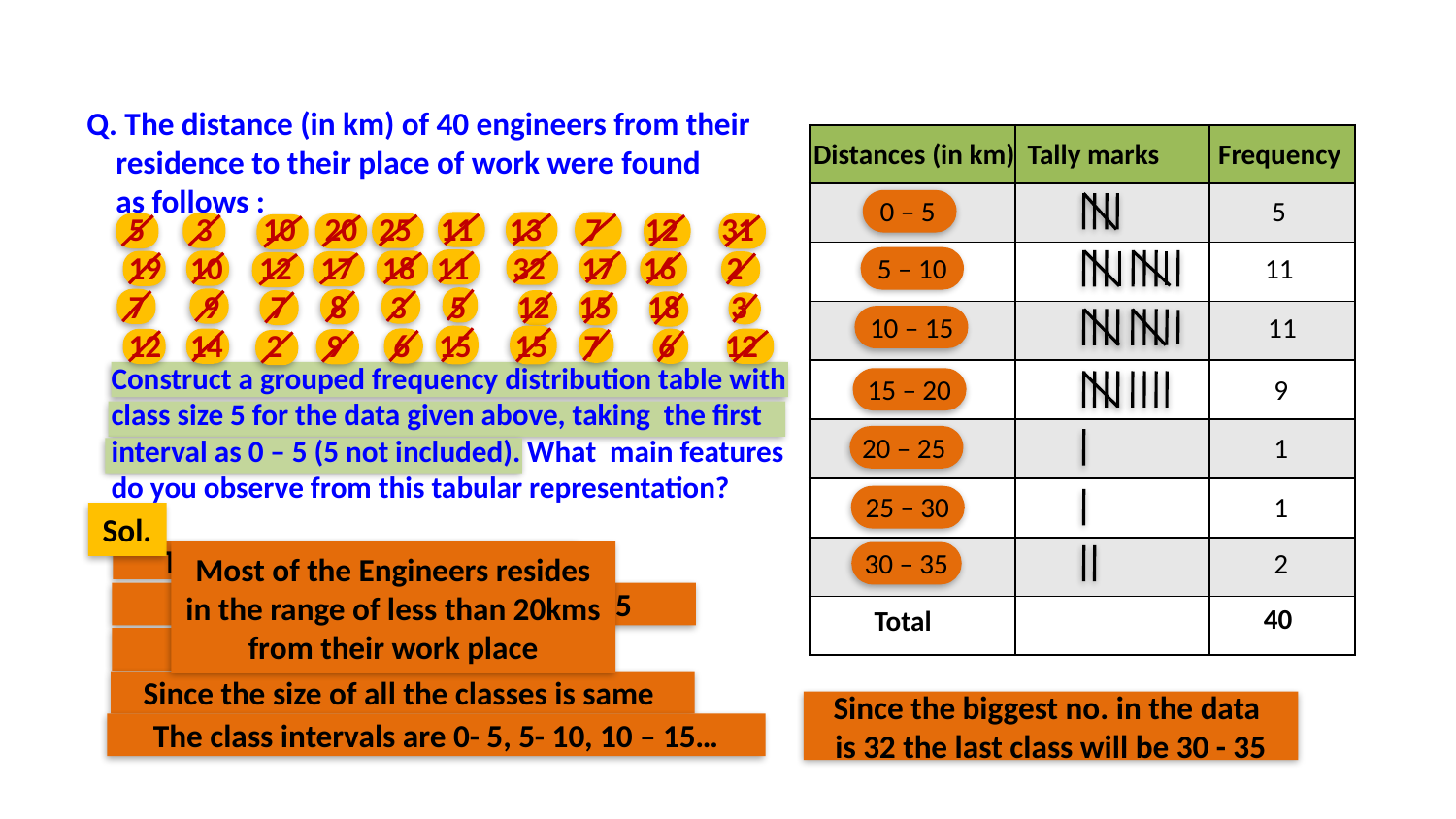

Q. The distance (in km) of 40 engineers from their
    residence to their place of work were found
    as follows :
|  |  |  |
| --- | --- | --- |
|  |  |  |
|  |  |  |
|  |  |  |
|  |  |  |
|  |  |  |
|  |  |  |
|  |  |  |
|  |  |  |
Frequency
Distances (in km)
Tally marks
0 – 5
5

5       3       10    20   25    11     13      7      12      31
19    10     12    17    18   11      32     17    16       2
7        9       7      8      3      5       12    15     18       3
12    14      2      9       6    15      15     7        6       12

5 – 10
11

10 – 15
11

Construct a grouped frequency distribution table with class size 5 for the data given above, taking  the first interval as 0 – 5 (5 not included). What  main features do you observe from this tabular representation?

15 – 20
9

20 – 25
1

25 – 30
1

Sol.
30 – 35
2
The 1st class interval is 0 -5
Most of the Engineers resides in the range of less than 20kms from their work place

Since 5 is not included in class 0 -5
40
Total
The classes are continuous
Since the size of all the classes is same
Since the biggest no. in the data
is 32 the last class will be 30 - 35
The class intervals are 0- 5, 5- 10, 10 – 15…